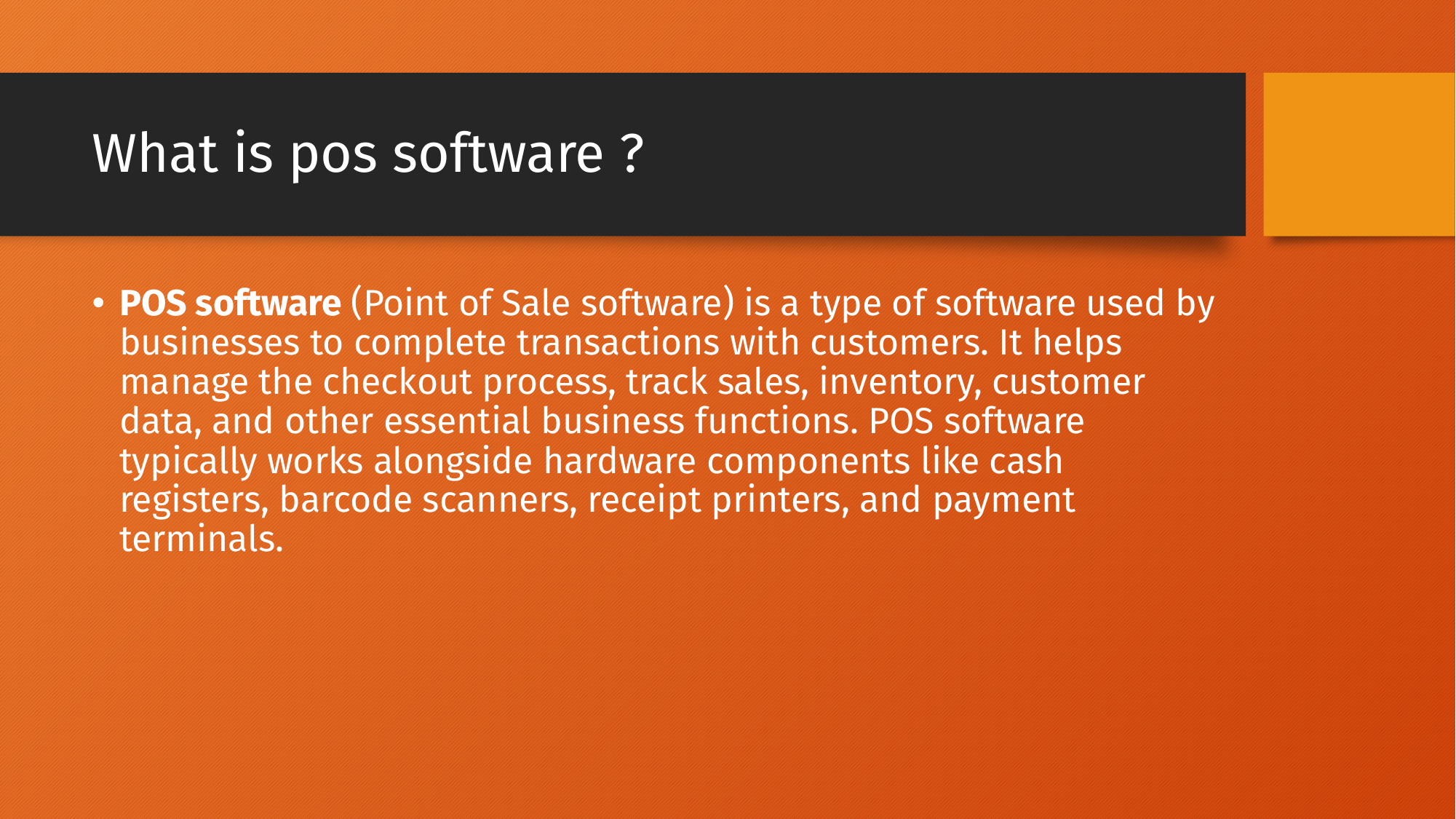

# What is pos software ?
POS software (Point of Sale software) is a type of software used by businesses to complete transactions with customers. It helps manage the checkout process, track sales, inventory, customer data, and other essential business functions. POS software typically works alongside hardware components like cash registers, barcode scanners, receipt printers, and payment terminals.